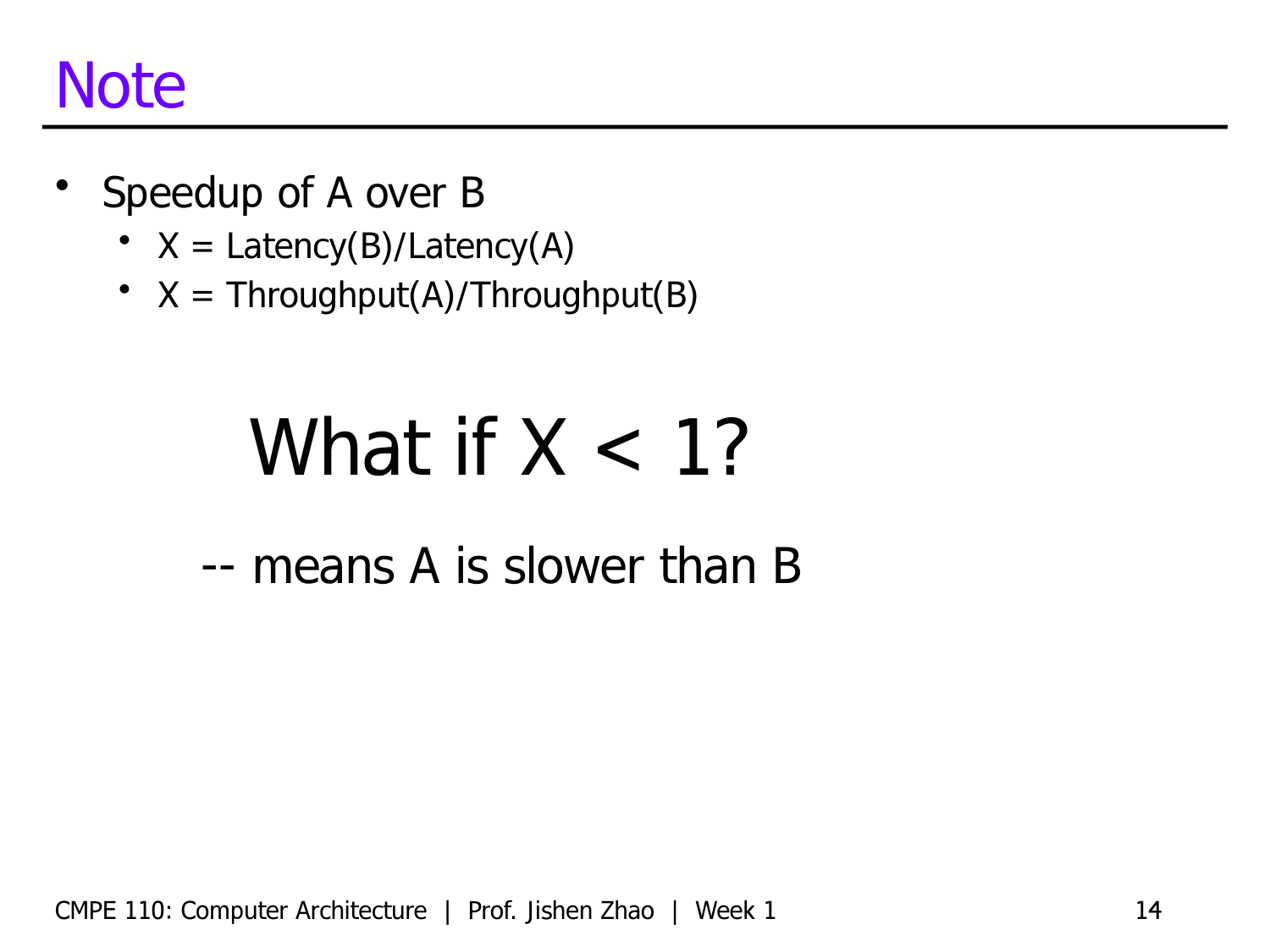

# Note
Speedup of A over B
X = Latency(B)/Latency(A)
X = Throughput(A)/Throughput(B)

        What if X < 1?
      -- means A is slower than B
CMPE 110: Computer Architecture  |  Prof. Jishen Zhao  |  Week 1
14